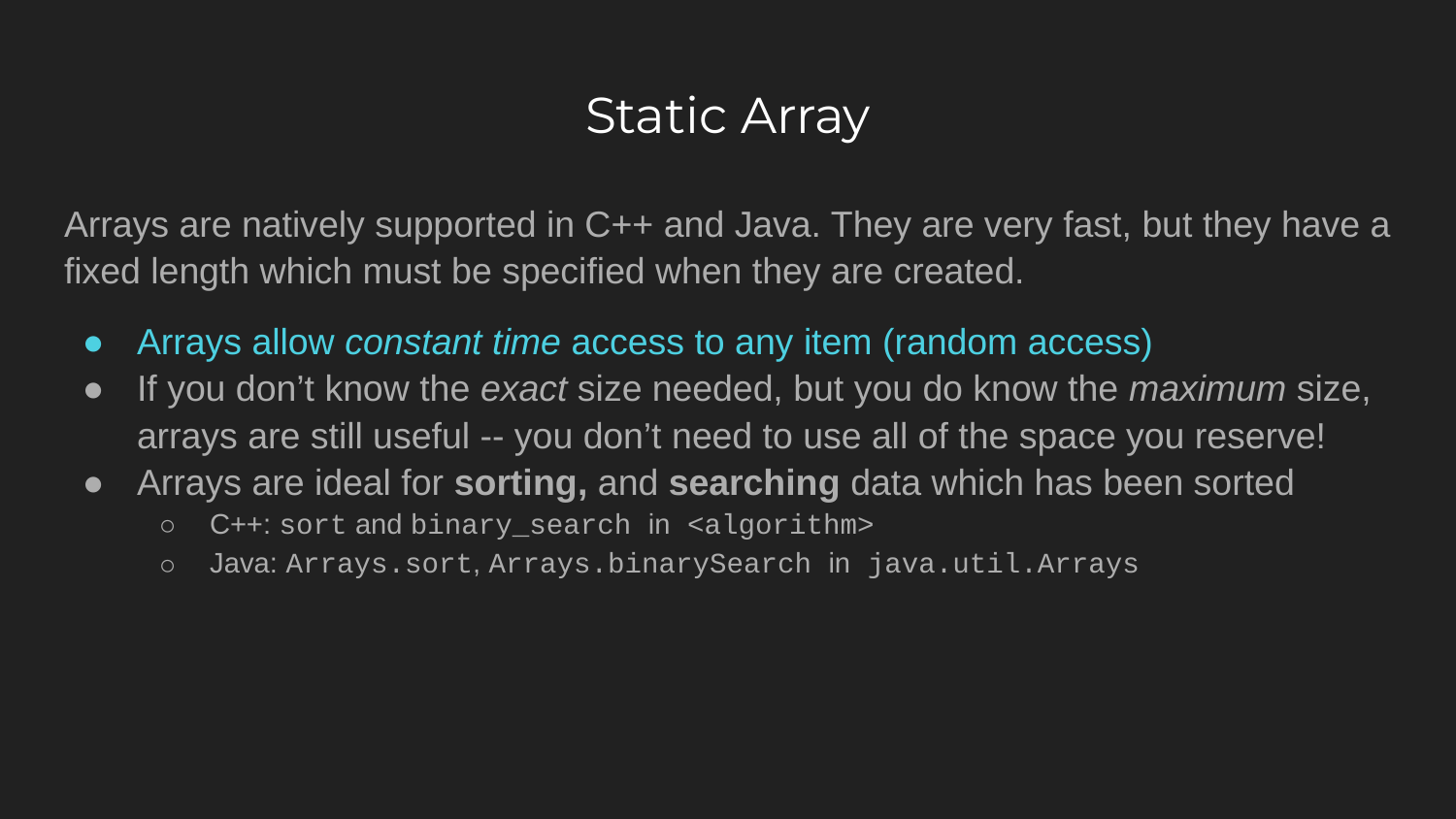

# Static Array
Arrays are natively supported in C++ and Java. They are very fast, but they have a fixed length which must be specified when they are created.
Arrays allow constant time access to any item (random access)
If you don’t know the exact size needed, but you do know the maximum size, arrays are still useful -- you don’t need to use all of the space you reserve!
Arrays are ideal for sorting, and searching data which has been sorted
C++: sort and binary_search in <algorithm>
Java: Arrays.sort, Arrays.binarySearch in java.util.Arrays